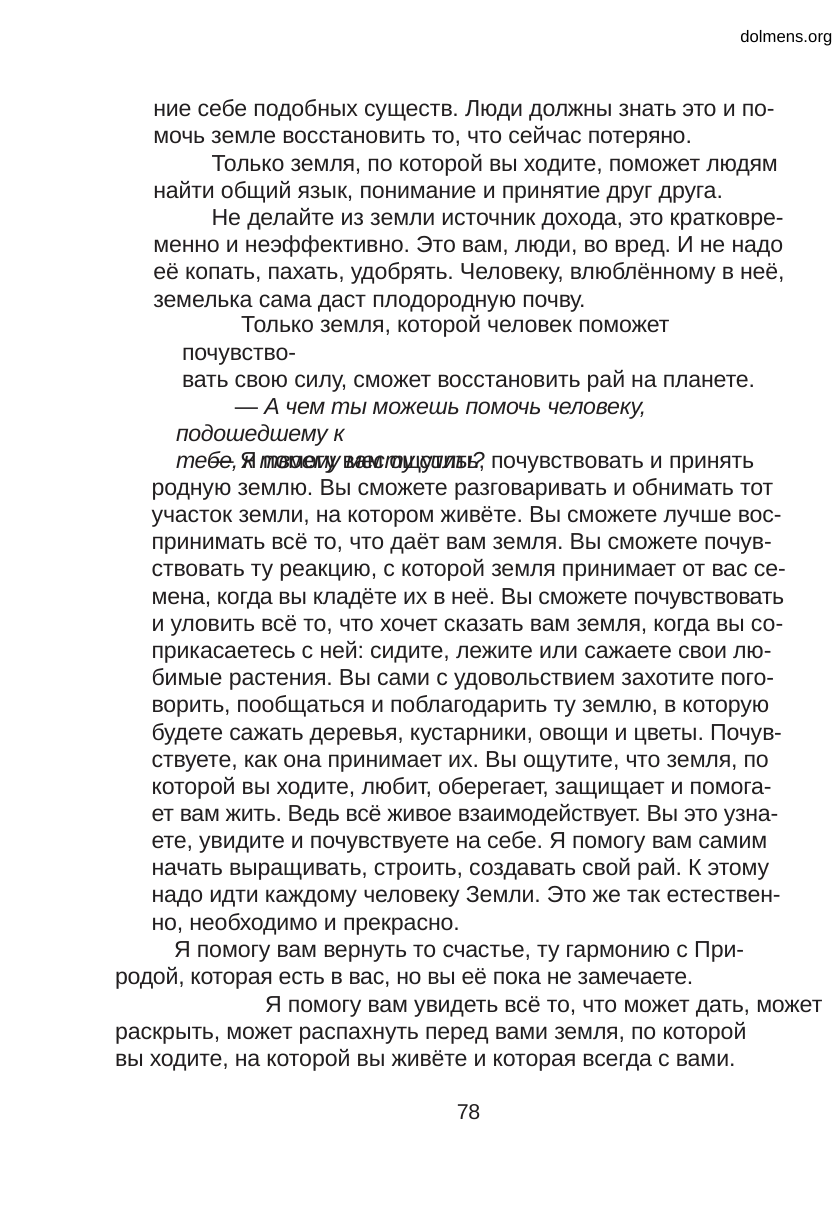

dolmens.org

ние себе подобных существ. Люди должны знать это и по-
мочь земле восстановить то, что сейчас потеряно.
	Только земля, по которой вы ходите, поможет людям
найти общий язык, понимание и принятие друг друга.
	Не делайте из земли источник дохода, это кратковре-
менно и неэффективно. Это вам, люди, во вред. И не надо
её копать, пахать, удобрять. Человеку, влюблённому в неё,
земелька сама даст плодородную почву.

Только земля, которой человек поможет почувство-
вать свою силу, сможет восстановить рай на планете.

— А чем ты можешь помочь человеку, подошедшему к
тебе, к твоему месту силы?

— Я помогу вам ощутить, почувствовать и принять
родную землю. Вы сможете разговаривать и обнимать тот
участок земли, на котором живёте. Вы сможете лучше вос-
принимать всё то, что даёт вам земля. Вы сможете почув-
ствовать ту реакцию, с которой земля принимает от вас се-
мена, когда вы кладёте их в неё. Вы сможете почувствовать
и уловить всё то, что хочет сказать вам земля, когда вы со-
прикасаетесь с ней: сидите, лежите или сажаете свои лю-
бимые растения. Вы сами с удовольствием захотите пого-
ворить, пообщаться и поблагодарить ту землю, в которую
будете сажать деревья, кустарники, овощи и цветы. Почув-
ствуете, как она принимает их. Вы ощутите, что земля, по
которой вы ходите, любит, оберегает, защищает и помога-
ет вам жить. Ведь всё живое взаимодействует. Вы это узна-
ете, увидите и почувствуете на себе. Я помогу вам самим
начать выращивать, строить, создавать свой рай. К этому
надо идти каждому человеку Земли. Это же так естествен-
но, необходимо и прекрасно.

Я помогу вам вернуть то счастье, ту гармонию с При-
родой, которая есть в вас, но вы её пока не замечаете.
	Я помогу вам увидеть всё то, что может дать, может
раскрыть, может распахнуть перед вами земля, по которой
вы ходите, на которой вы живёте и которая всегда с вами.

78